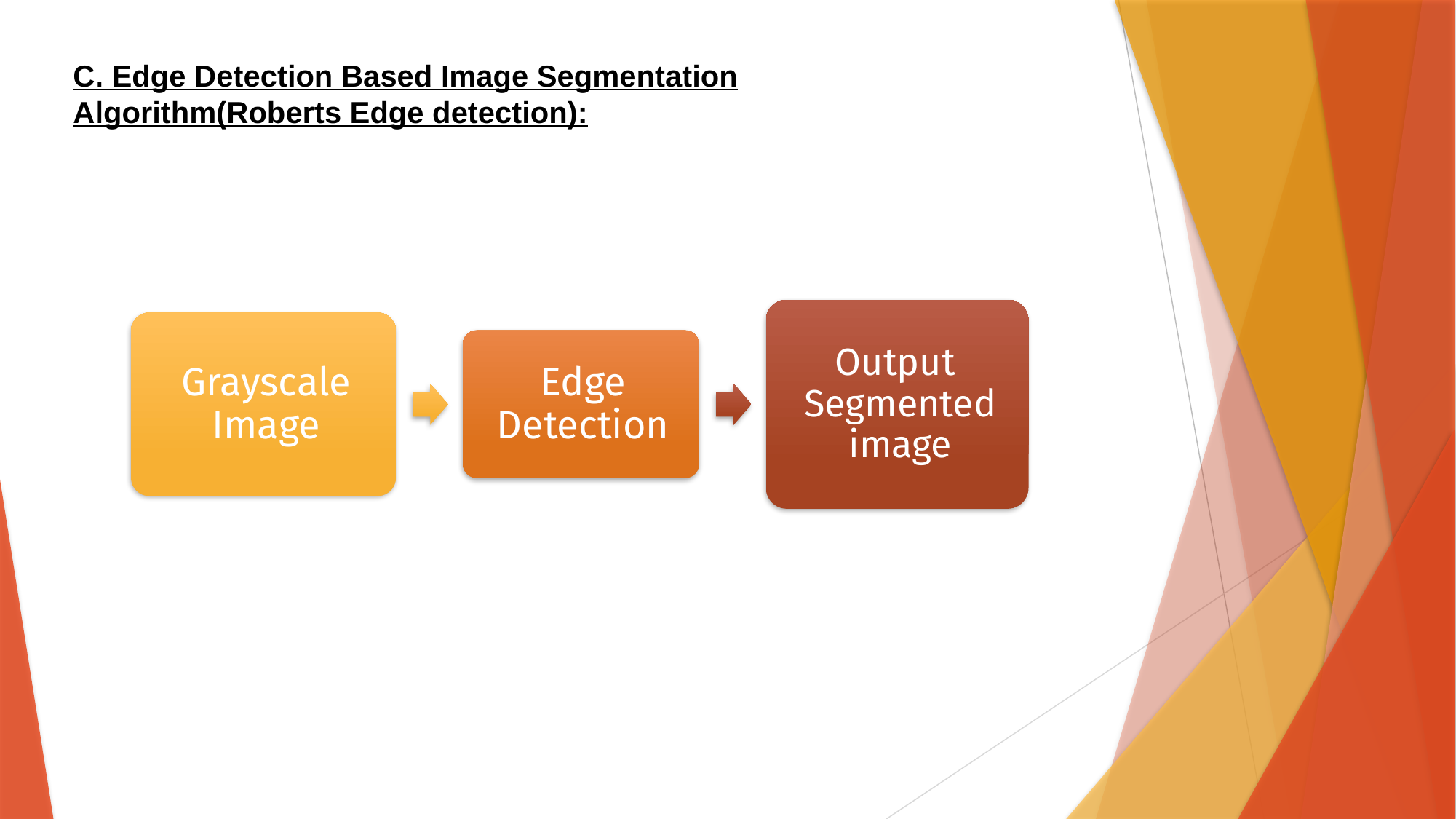

C. Edge Detection Based Image Segmentation Algorithm(Roberts Edge detection):
Grayscale Image

Edge Detection

Output  Segmented image